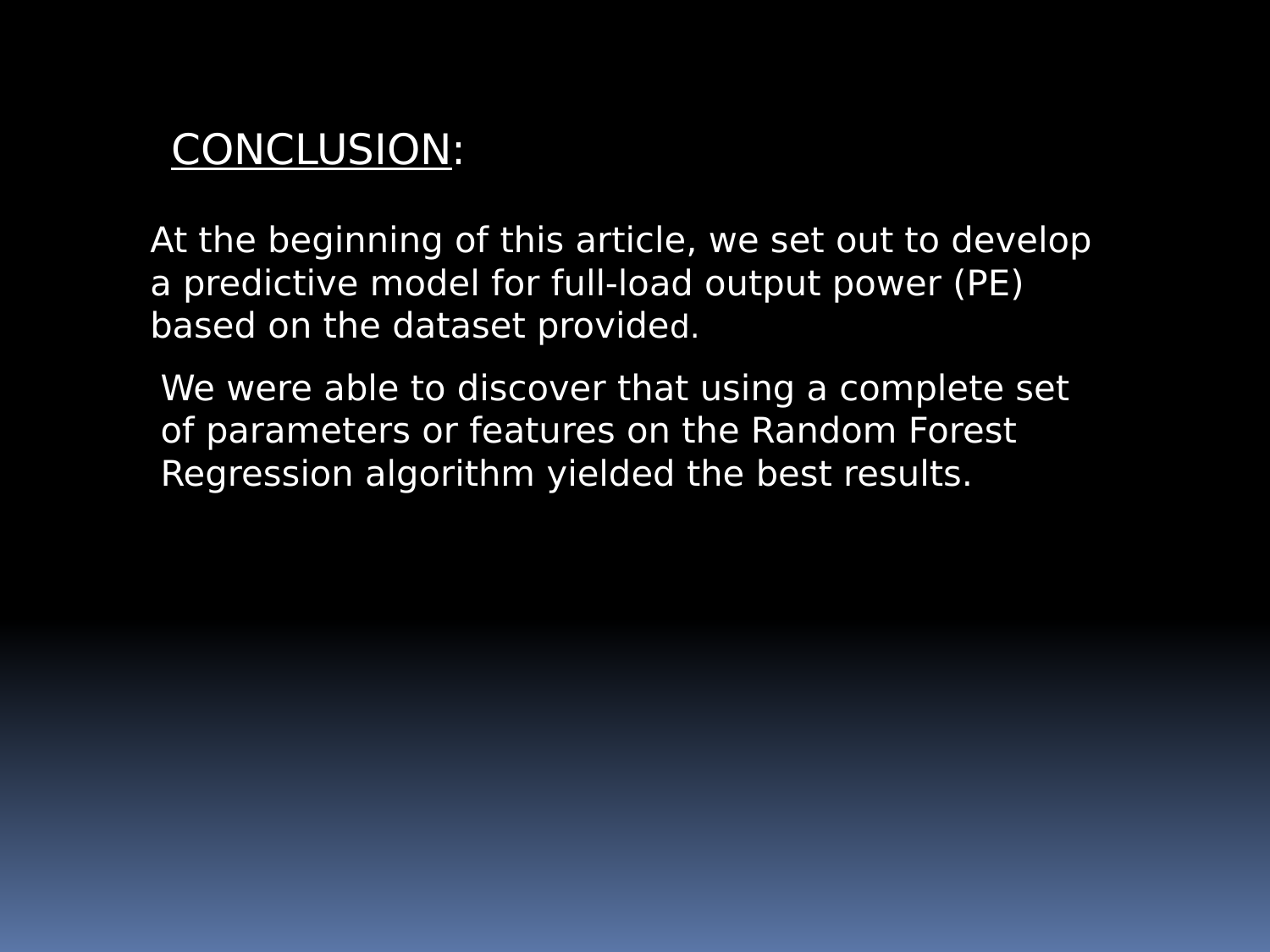

CONCLUSION:
At the beginning of this article, we set out to develop a predictive model for full-load output power (PE) based on the dataset provided.
We were able to discover that using a complete set of parameters or features on the Random Forest Regression algorithm yielded the best results.